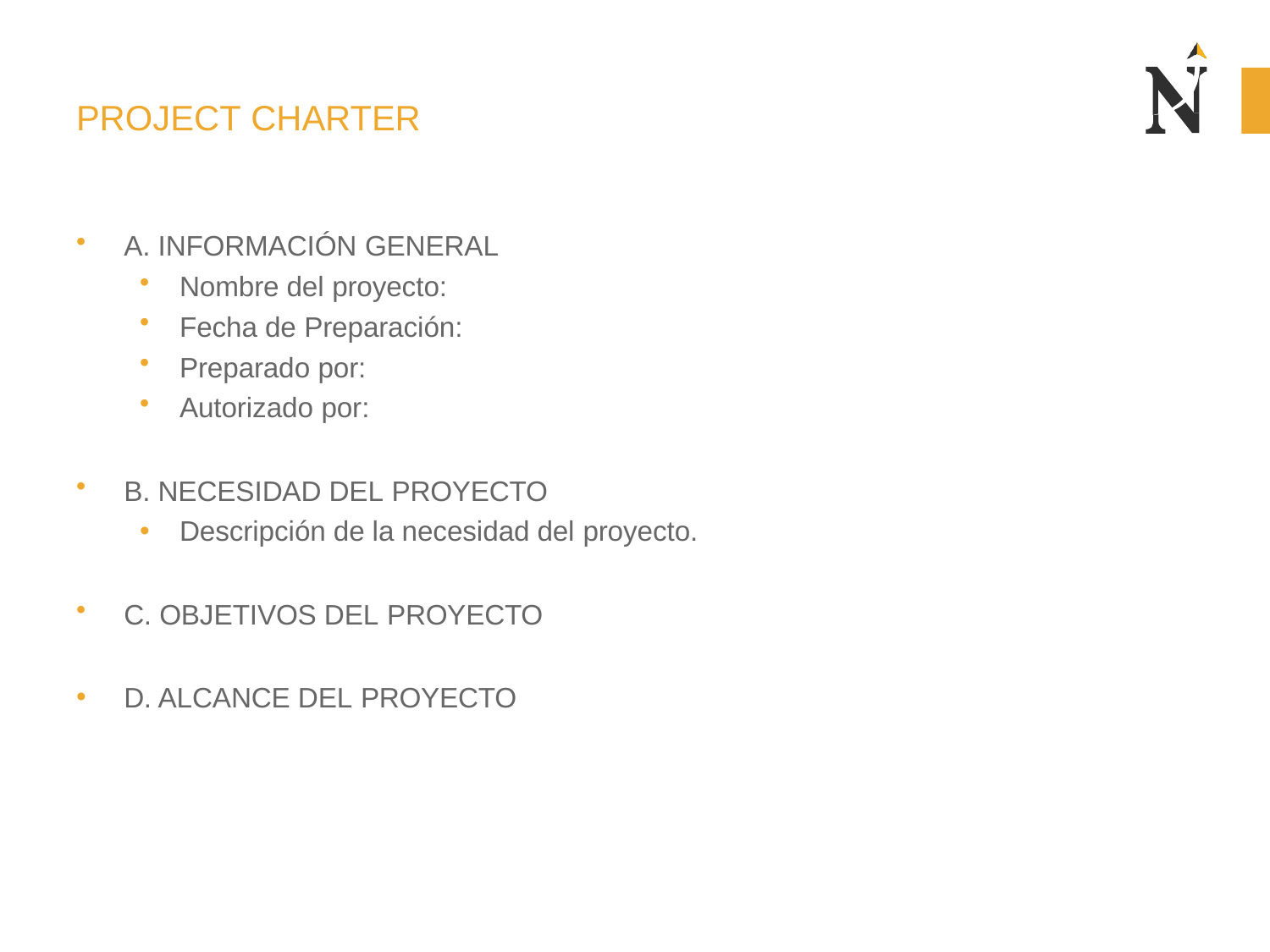

# PROJECT CHARTER

A. INFORMACIÓN GENERAL
Nombre del proyecto:
Fecha de Preparación:
Preparado por:
Autorizado por:

B. NECESIDAD DEL PROYECTO
Descripción de la necesidad del proyecto.

C. OBJETIVOS DEL PROYECTO

D. ALCANCE DEL PROYECTO